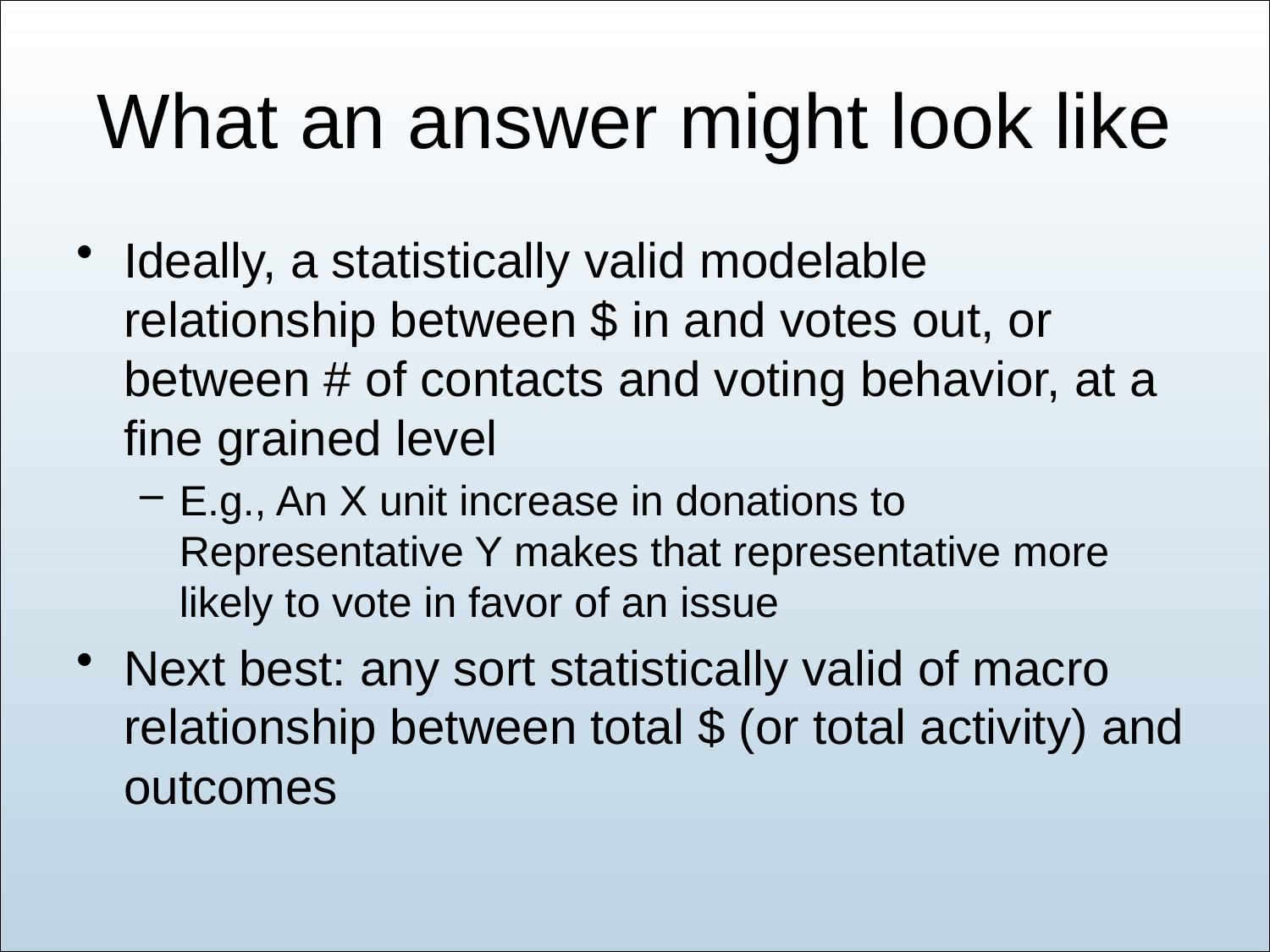

# What an answer might look like
Ideally, a statistically valid modelable relationship between $ in and votes out, or between # of contacts and voting behavior, at a fine grained level
E.g., An X unit increase in donations to Representative Y makes that representative more likely to vote in favor of an issue
Next best: any sort statistically valid of macro relationship between total $ (or total activity) and outcomes